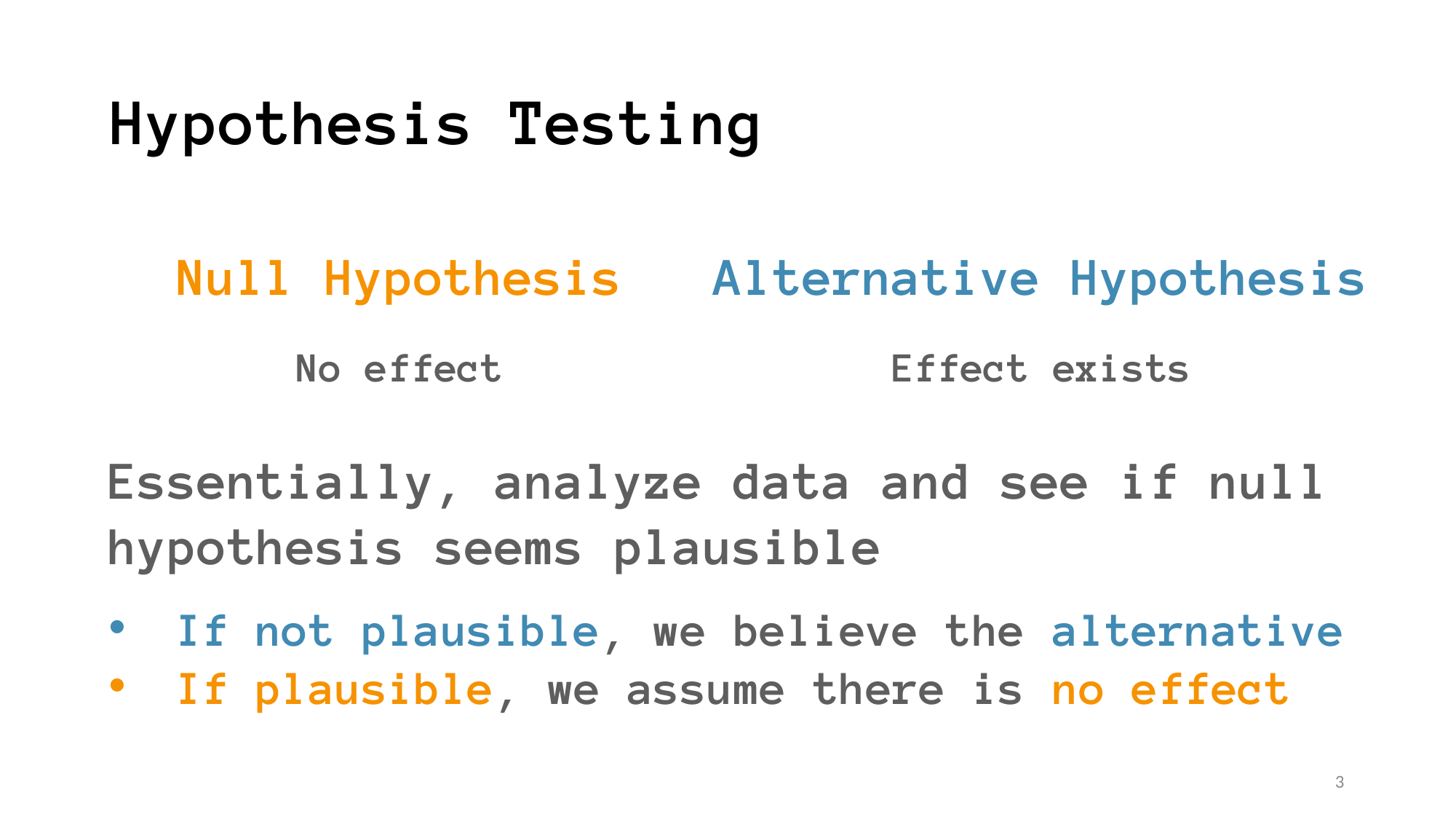

# Hypothesis Testing
Alternative Hypothesis

Effect exists
Null Hypothesis

No effect
Essentially, analyze data and see if null hypothesis seems plausible

If not plausible, we believe the alternative
If plausible, we assume there is no effect
3